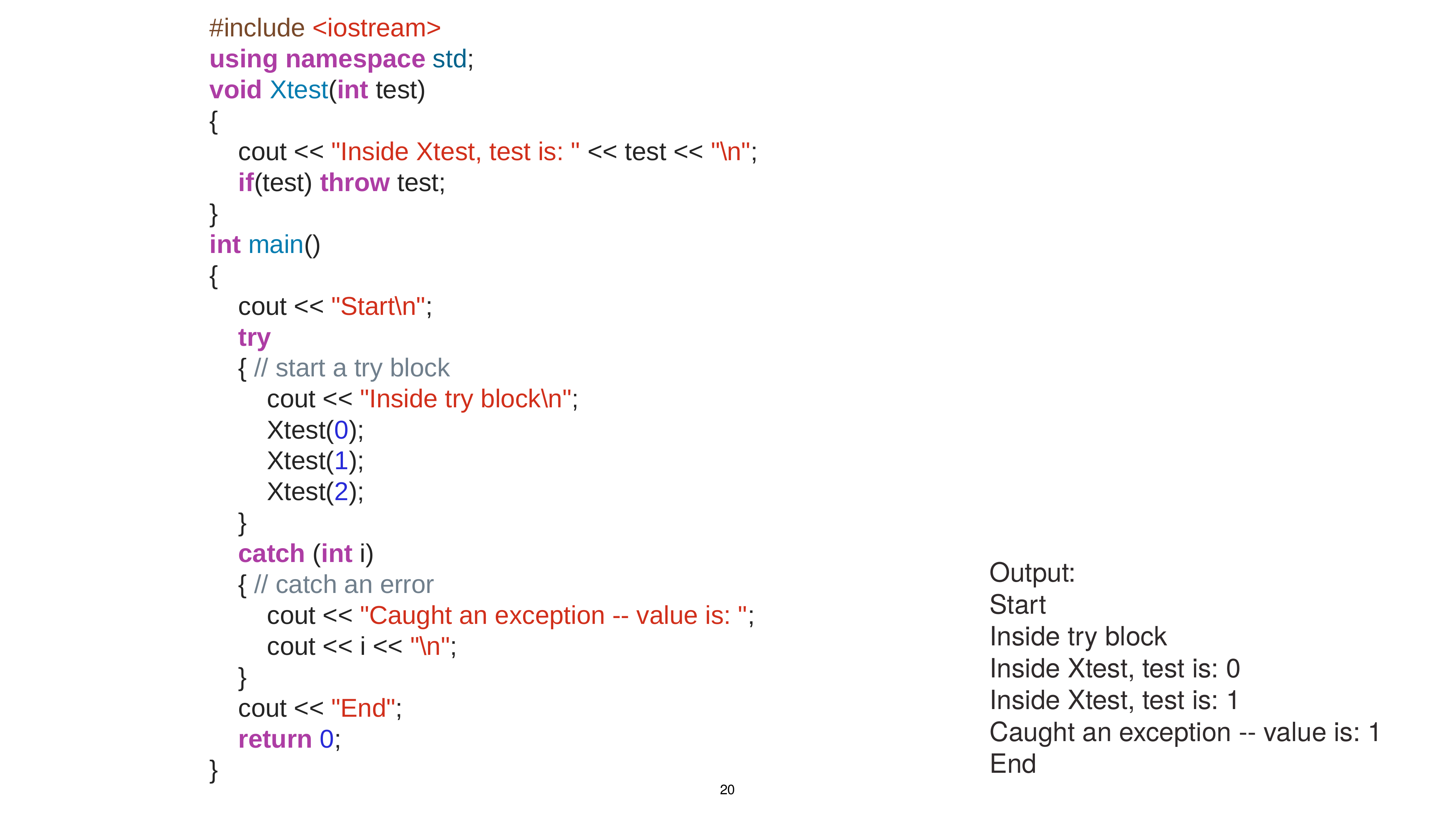

#include <iostream>
using namespace std;
void Xtest(int test)
{
    cout << "Inside Xtest, test is: " << test << "\n";
    if(test) throw test;
}
int main()
{
    cout << "Start\n";
    try
    { // start a try block
        cout << "Inside try block\n";
        Xtest(0);
        Xtest(1);
        Xtest(2);
    }
    catch (int i)
    { // catch an error
        cout << "Caught an exception -- value is: ";
        cout << i << "\n";
    }
    cout << "End";
    return 0;
}
Output:
Start
Inside try block
Inside Xtest, test is: 0
Inside Xtest, test is: 1
Caught an exception -- value is: 1
End
20